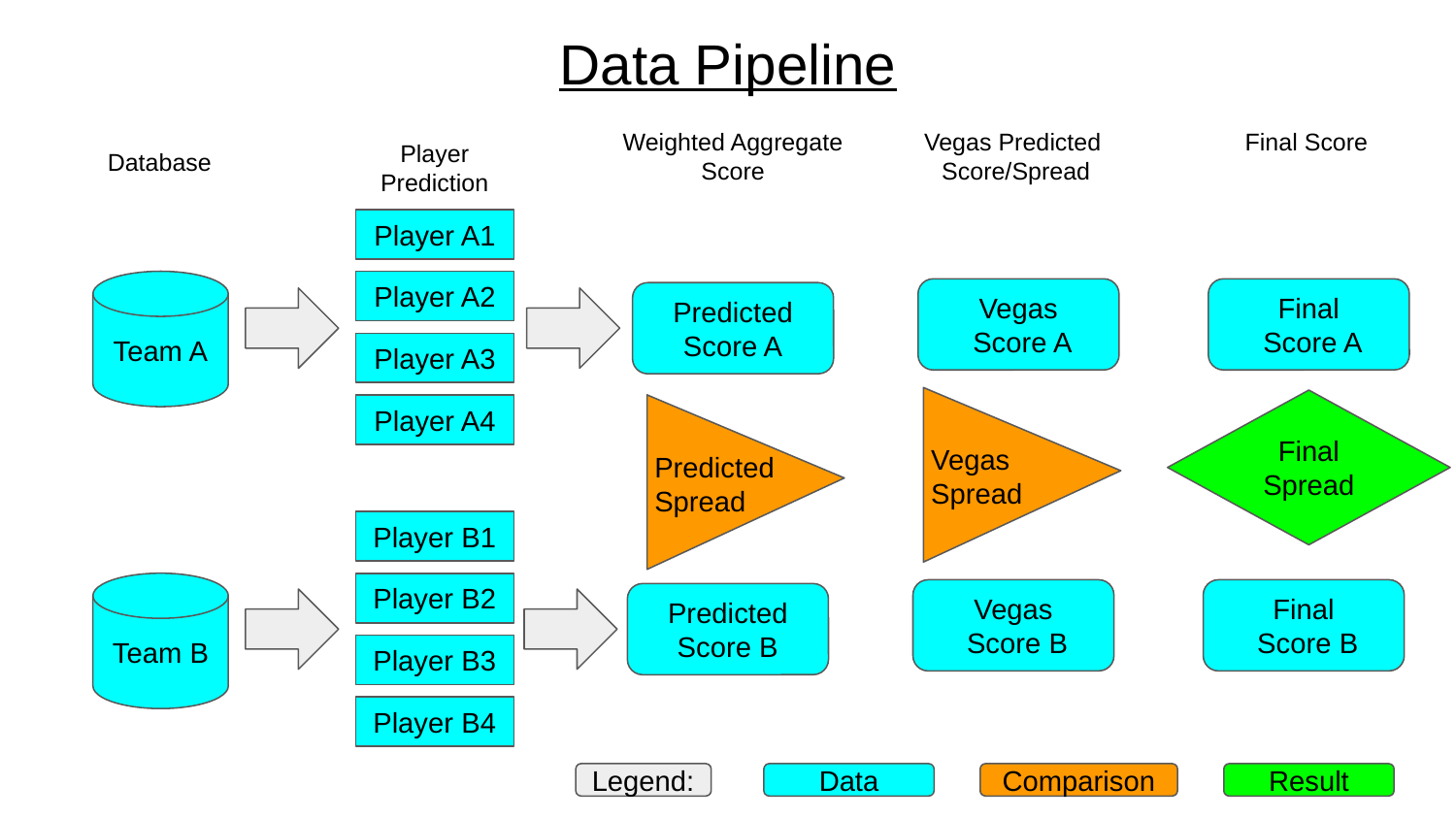

# Data Pipeline
Weighted Aggregate Score
Vegas Predicted
Score/Spread
Final Score
Player Prediction
Database
Player A1
Player A2
Team A
Vegas
 Score A
Final
 Score A
Predicted Score A

Player A3

Final
Spread
Player A4
Vegas Spread
Predicted Spread
Player B1
Player B2
Team B
Vegas
 Score B
Final
 Score B
Predicted Score B

Player B3
Player B4
Legend:
Data
Comparison
Result